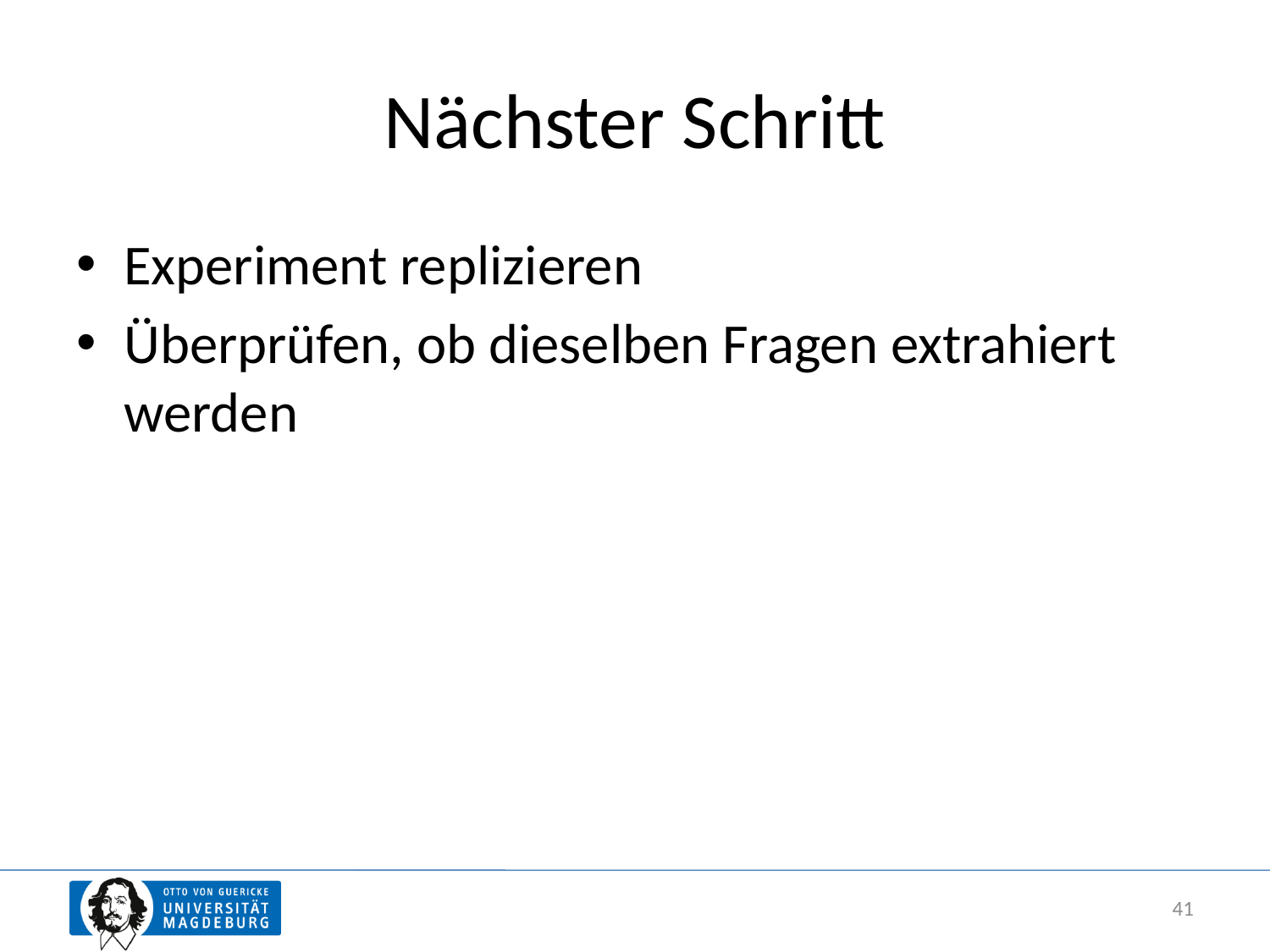

# Nächster Schritt
Experiment replizieren
Überprüfen, ob dieselben Fragen extrahiert werden
41